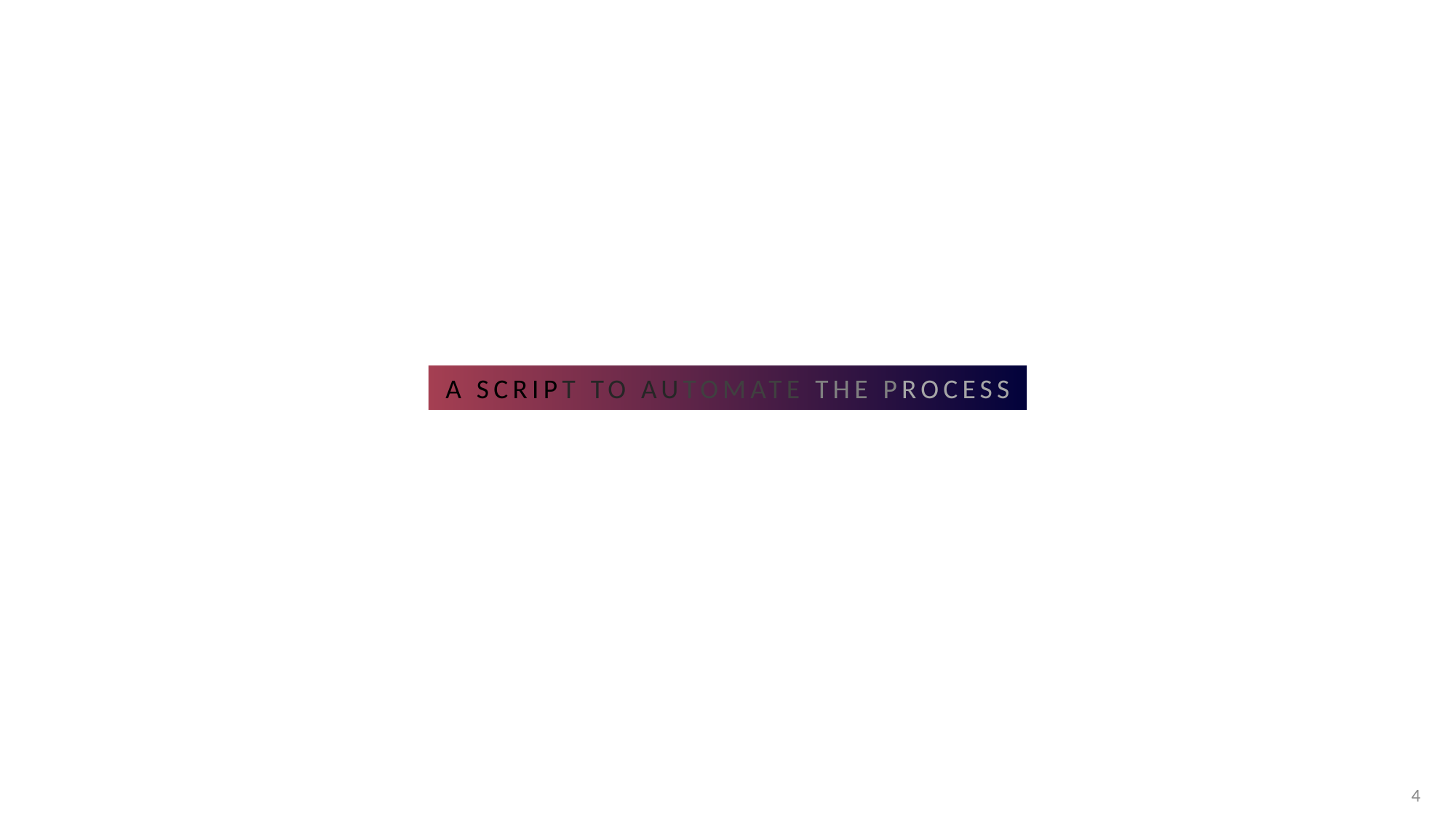

# A script to automate the process

4